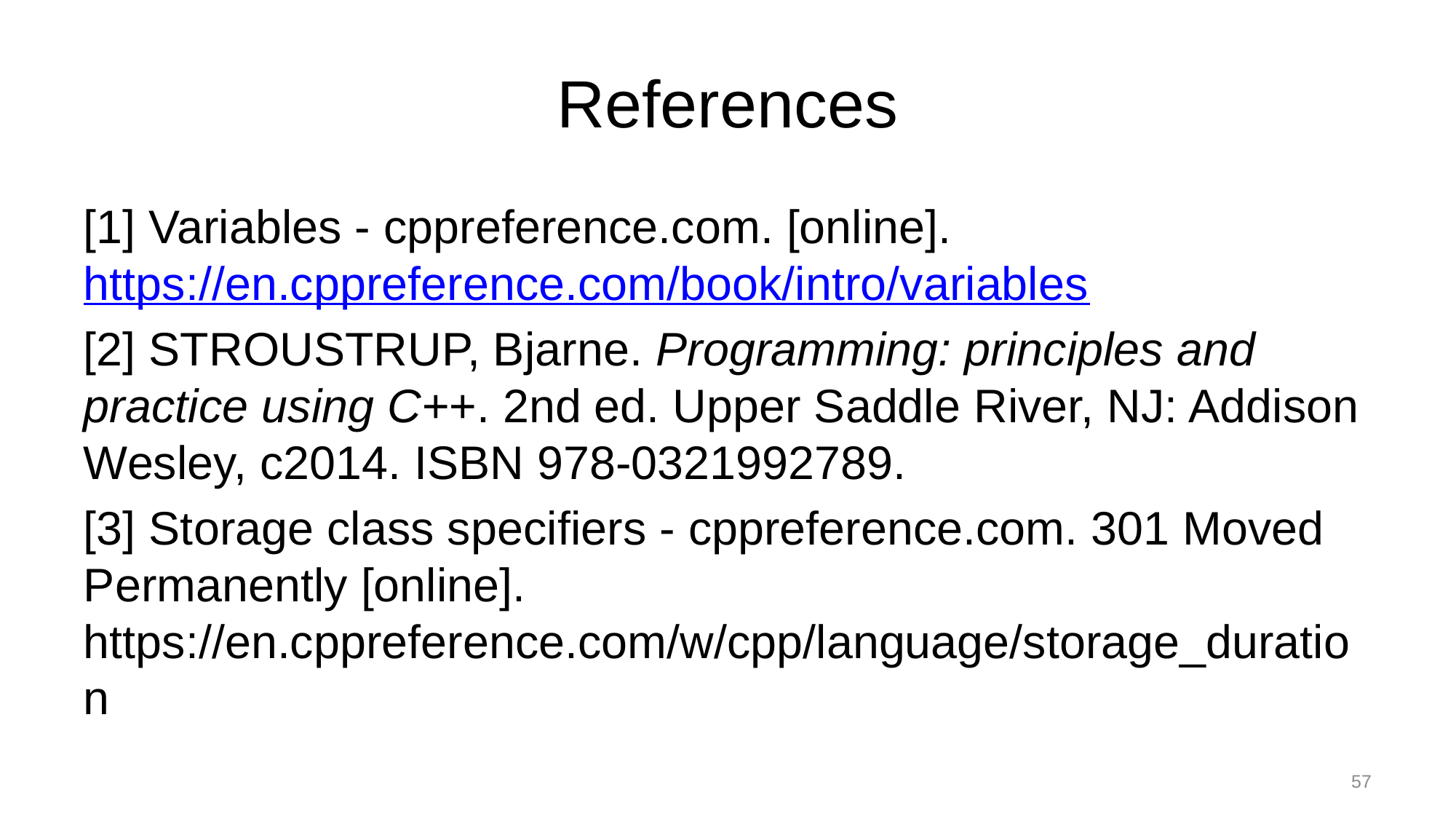

# References
[1] Variables - cppreference.com. [online]. https://en.cppreference.com/book/intro/variables
[2] STROUSTRUP, Bjarne. Programming: principles and practice using C++. 2nd ed. Upper Saddle River, NJ: Addison Wesley, c2014. ISBN 978-0321992789.
[3] Storage class specifiers - cppreference.com. 301 Moved Permanently [online]. https://en.cppreference.com/w/cpp/language/storage_duration
57